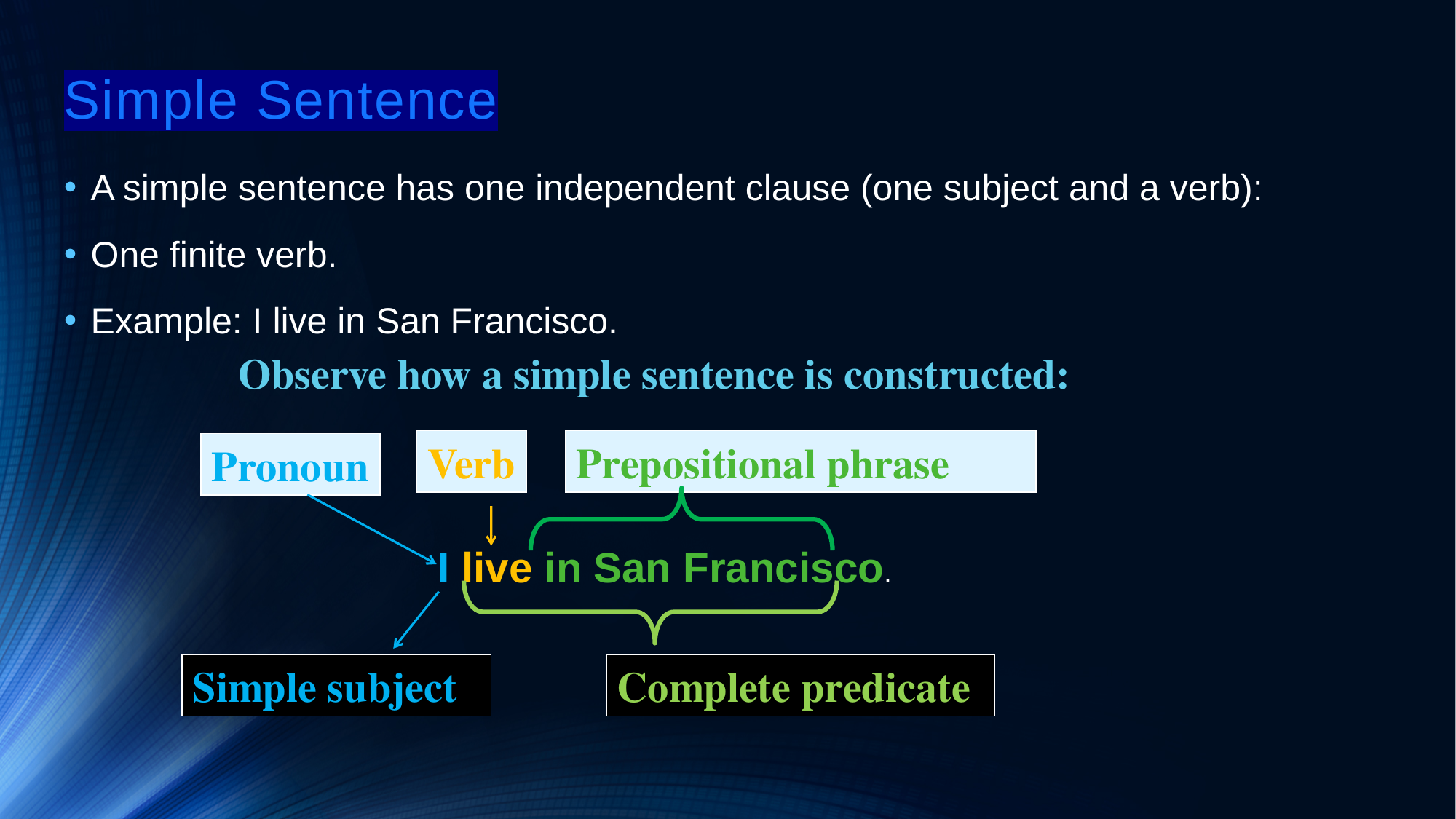

# Simple Sentence
A simple sentence has one independent clause (one subject and a verb):
One finite verb.
Example: I live in San Francisco.

Observe how a simple sentence is constructed:

Verb
Prepositional phrase
Pronoun

I live in San Francisco.

Simple subject
Complete predicate